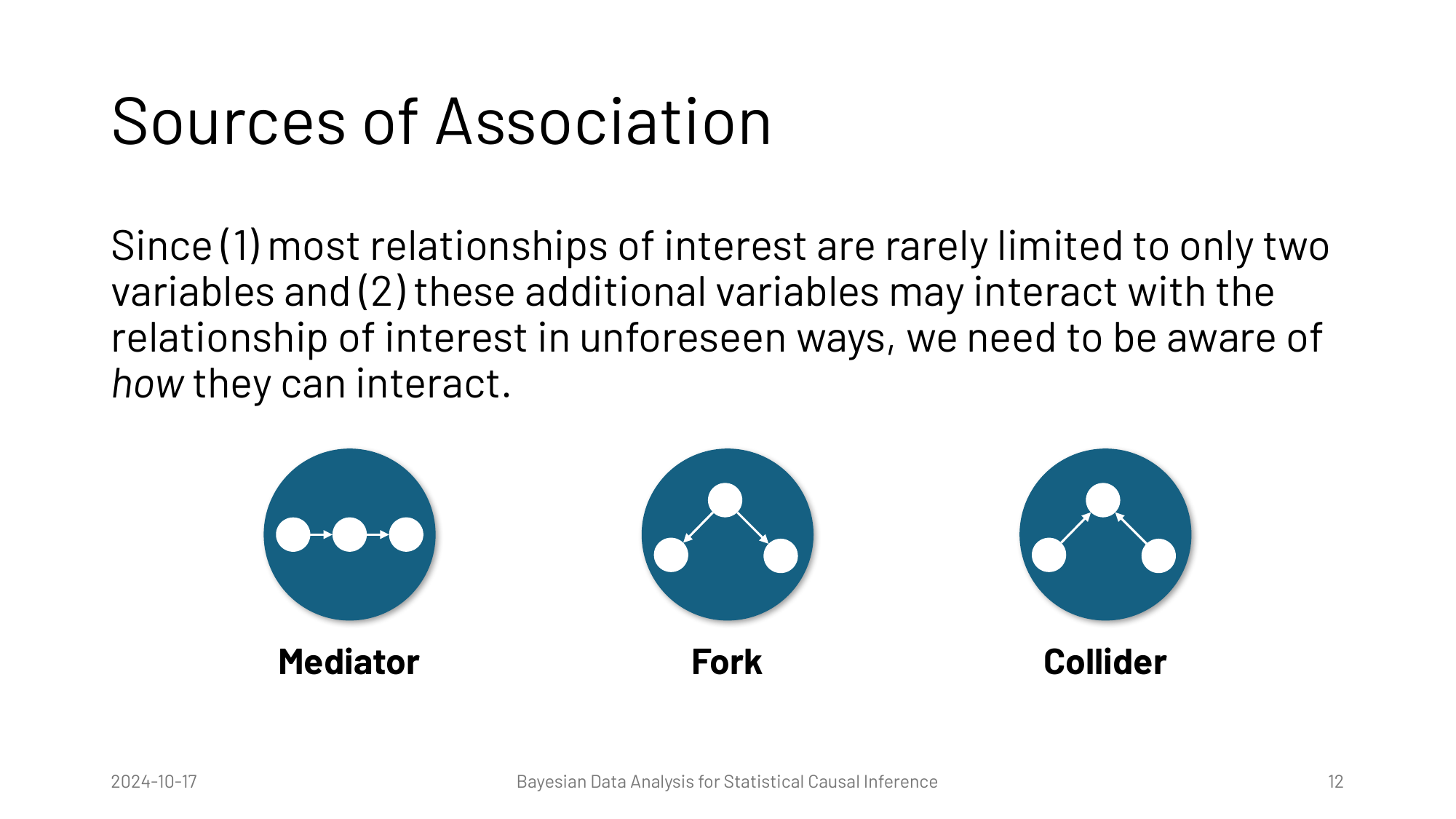

# Sources of Association
Since (1) most relationships of interest are rarely limited to only two variables and (2) these additional variables may interact with the relationship of interest in unforeseen ways, we need to be aware of how they can interact.

Mediator

Fork

Collider
2024-10-17
Bayesian Data Analysis for Statistical Causal Inference
12